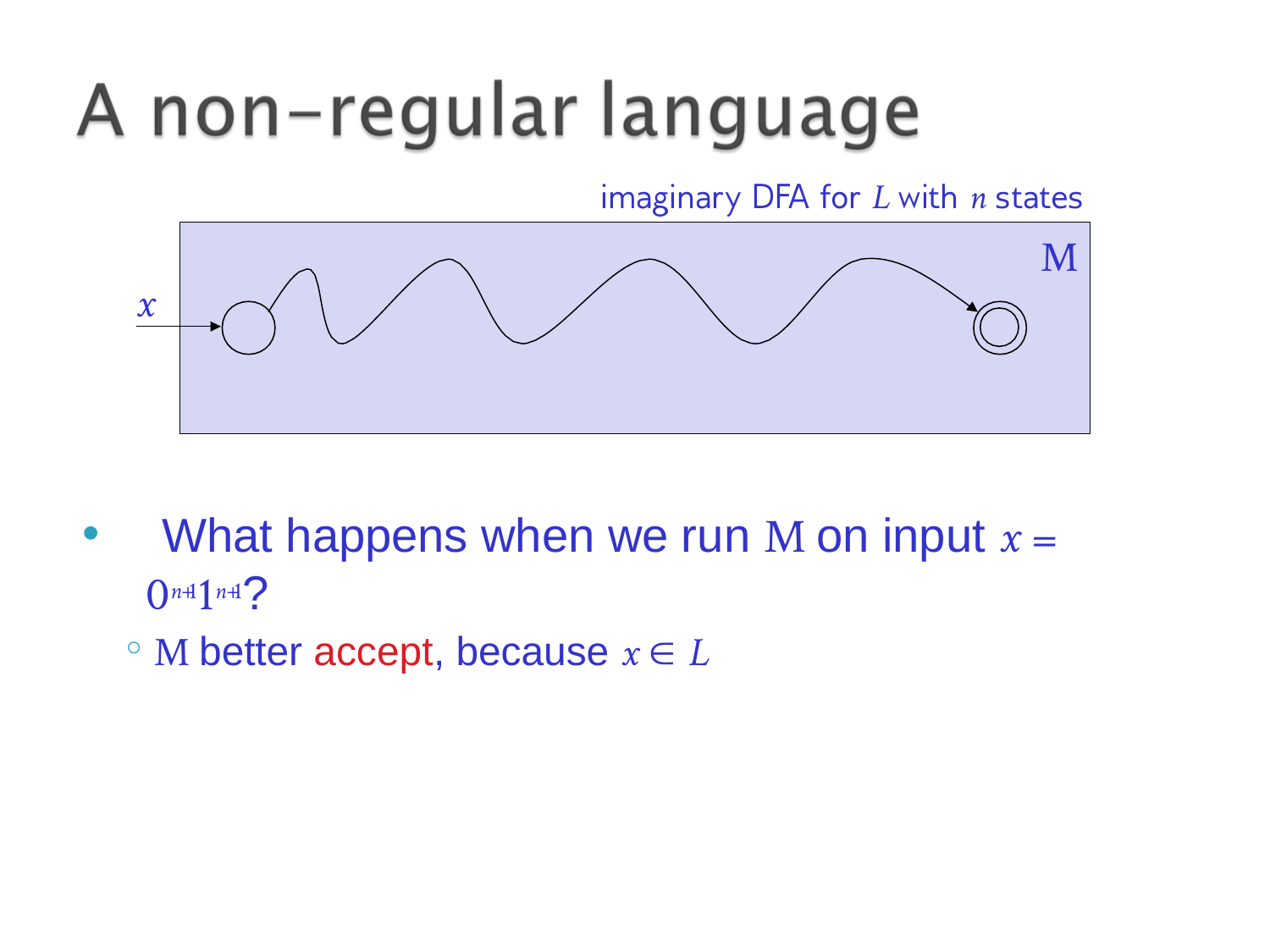

imaginary DFA for L with n states
M

x

 What happens when we run M on input x = 0n+11n+1?
M better accept, because x ∈ L